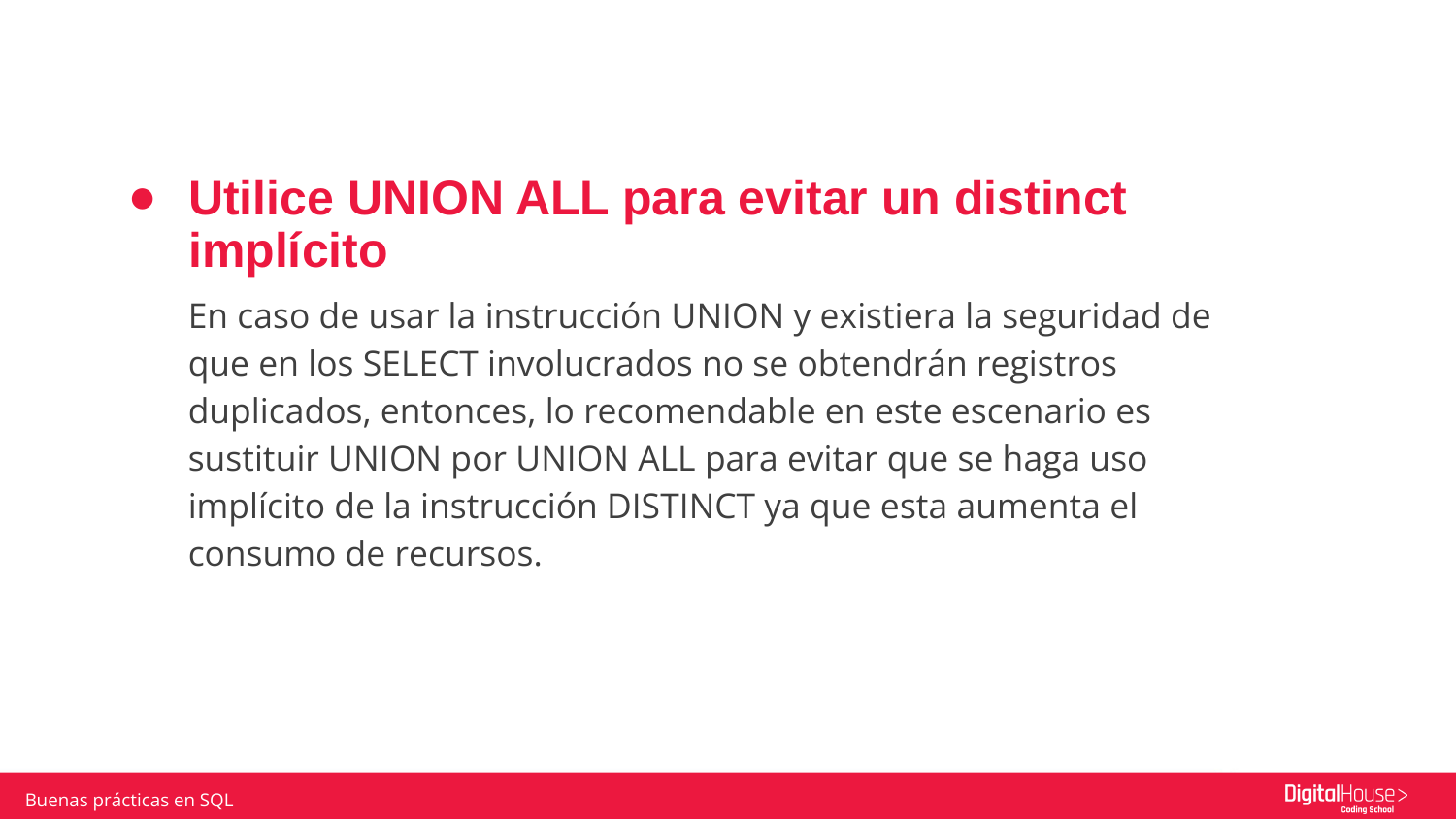

# Utilice UNION ALL para evitar un distinct implícito
En caso de usar la instrucción UNION y existiera la seguridad de que en los SELECT involucrados no se obtendrán registros duplicados, entonces, lo recomendable en este escenario es sustituir UNION por UNION ALL para evitar que se haga uso implícito de la instrucción DISTINCT ya que esta aumenta el consumo de recursos.